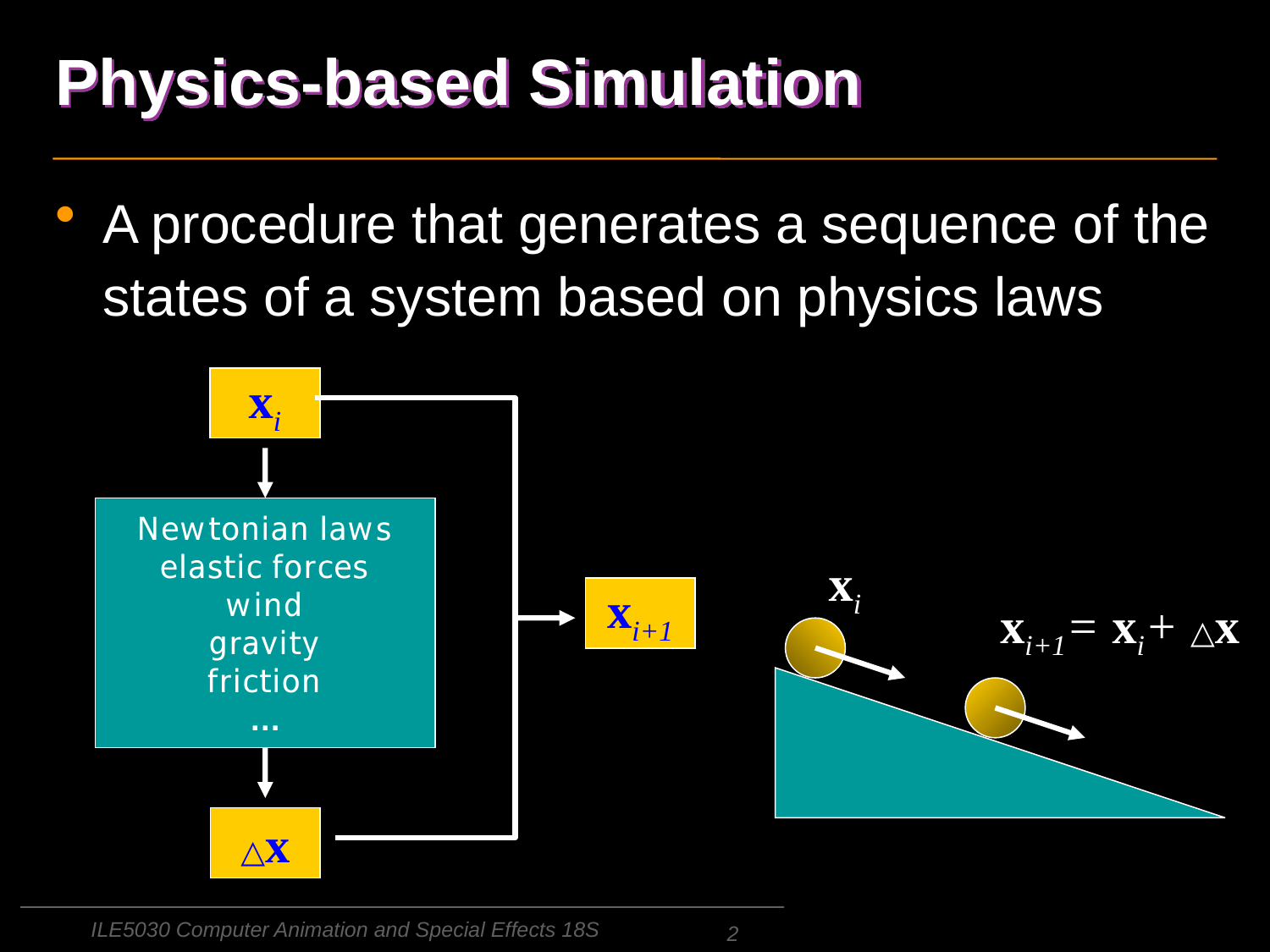

# Physics-based Simulation
A procedure that generates a sequence of the states of a system based on physics laws
xi

Newtonian laws
elastic forces
wind
gravity
friction
…
xi
xi+1
xi+1= xi+ △x

△x
ILE5030 Computer Animation and Special Effects 18S
2